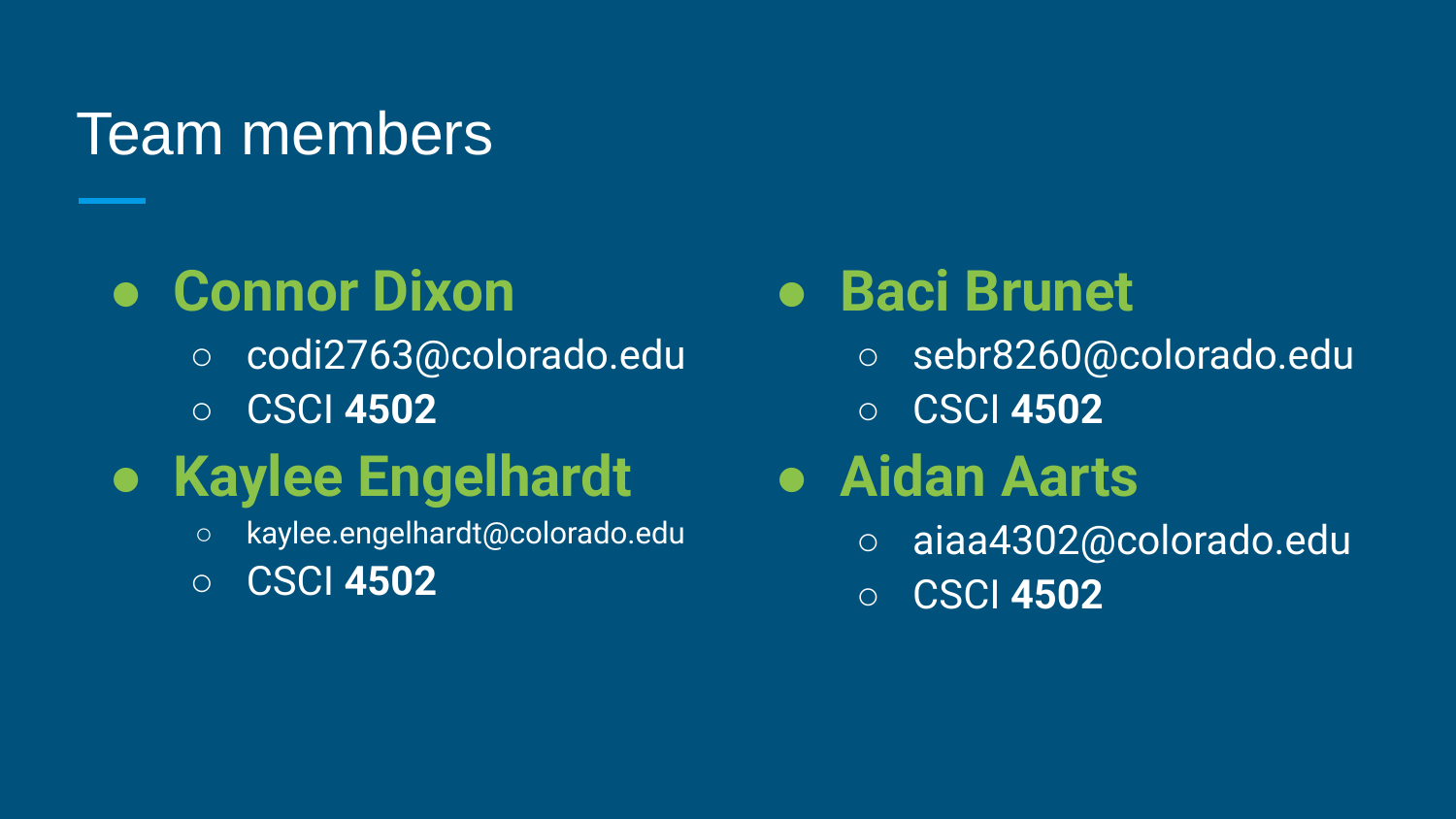

# Team members
Connor Dixon
codi2763@colorado.edu
CSCI 4502
Kaylee Engelhardt
kaylee.engelhardt@colorado.edu
CSCI 4502
Baci Brunet
sebr8260@colorado.edu
CSCI 4502
Aidan Aarts
aiaa4302@colorado.edu
CSCI 4502